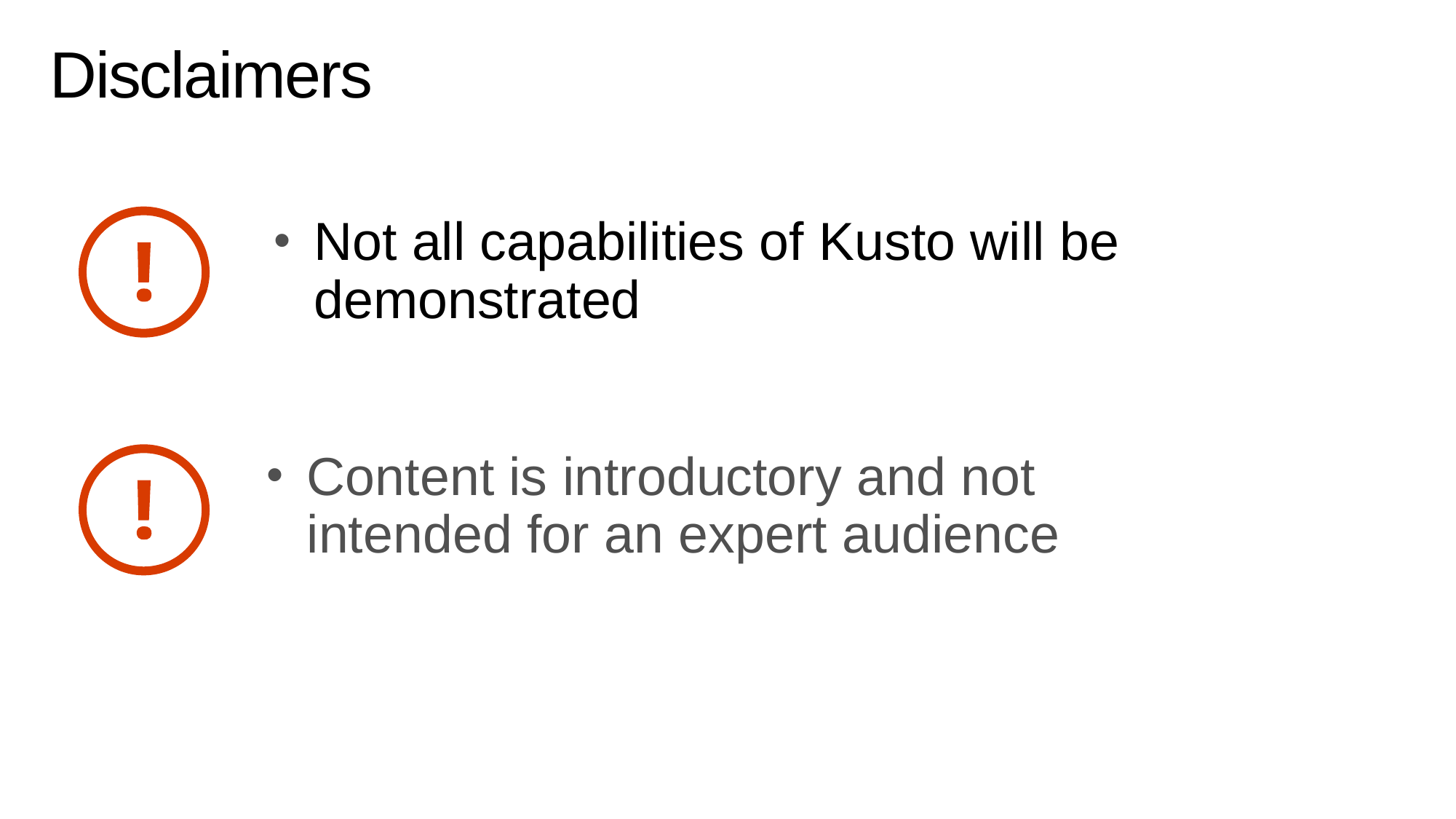

# Disclaimers
Not all capabilities of Kusto will be demonstrated

Content is introductory and not intended for an expert audience